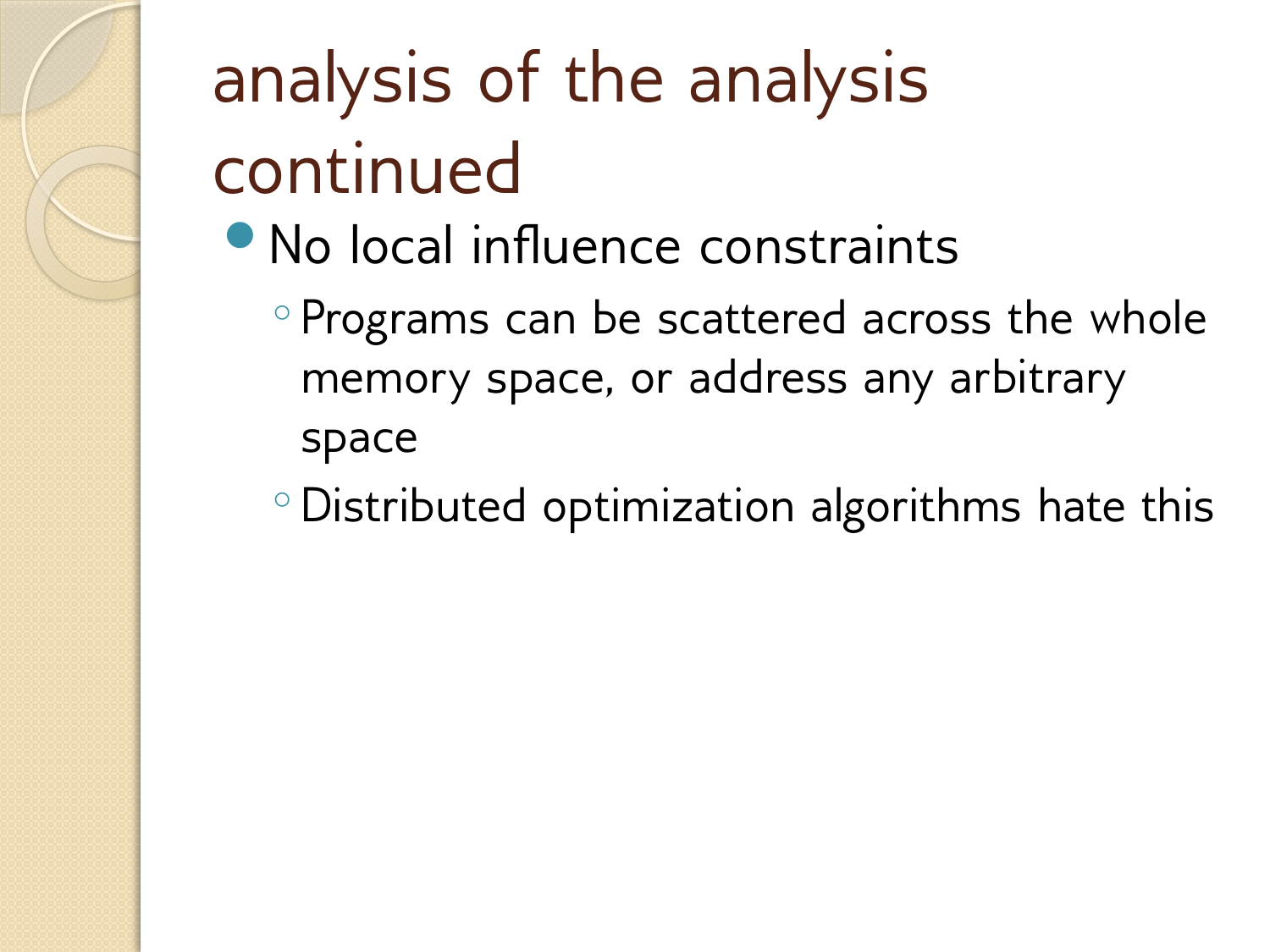

# analysis of the analysis continued
No local influence constraints
Programs can be scattered across the whole memory space, or address any arbitrary space
Distributed optimization algorithms hate this